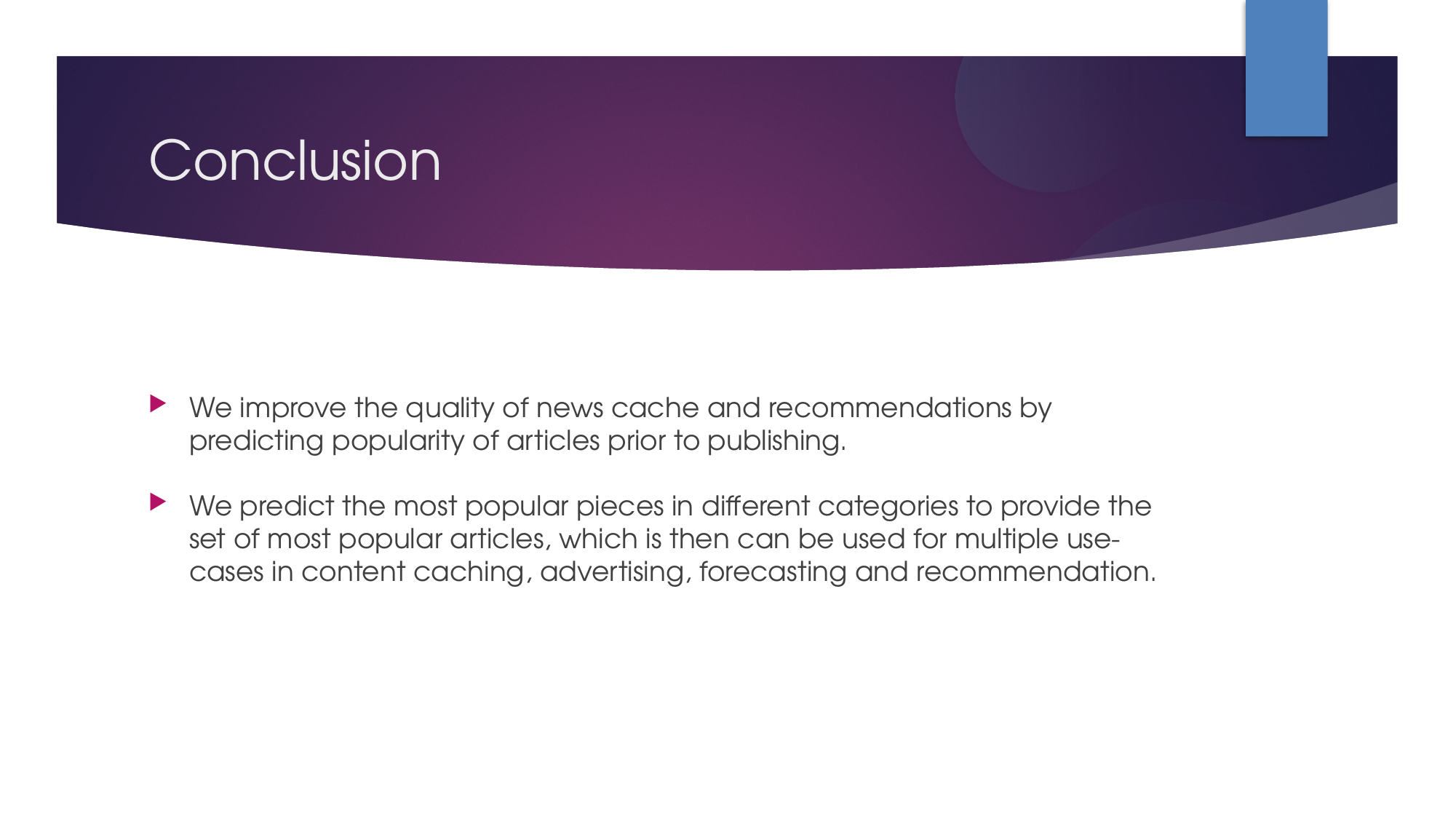

Conclusion
We improve the quality of news cache and recommendations by predicting popularity of articles prior to publishing.

We predict the most popular pieces in different categories to provide the set of most popular articles, which is then can be used for multiple use-cases in content caching, advertising, forecasting and recommendation.